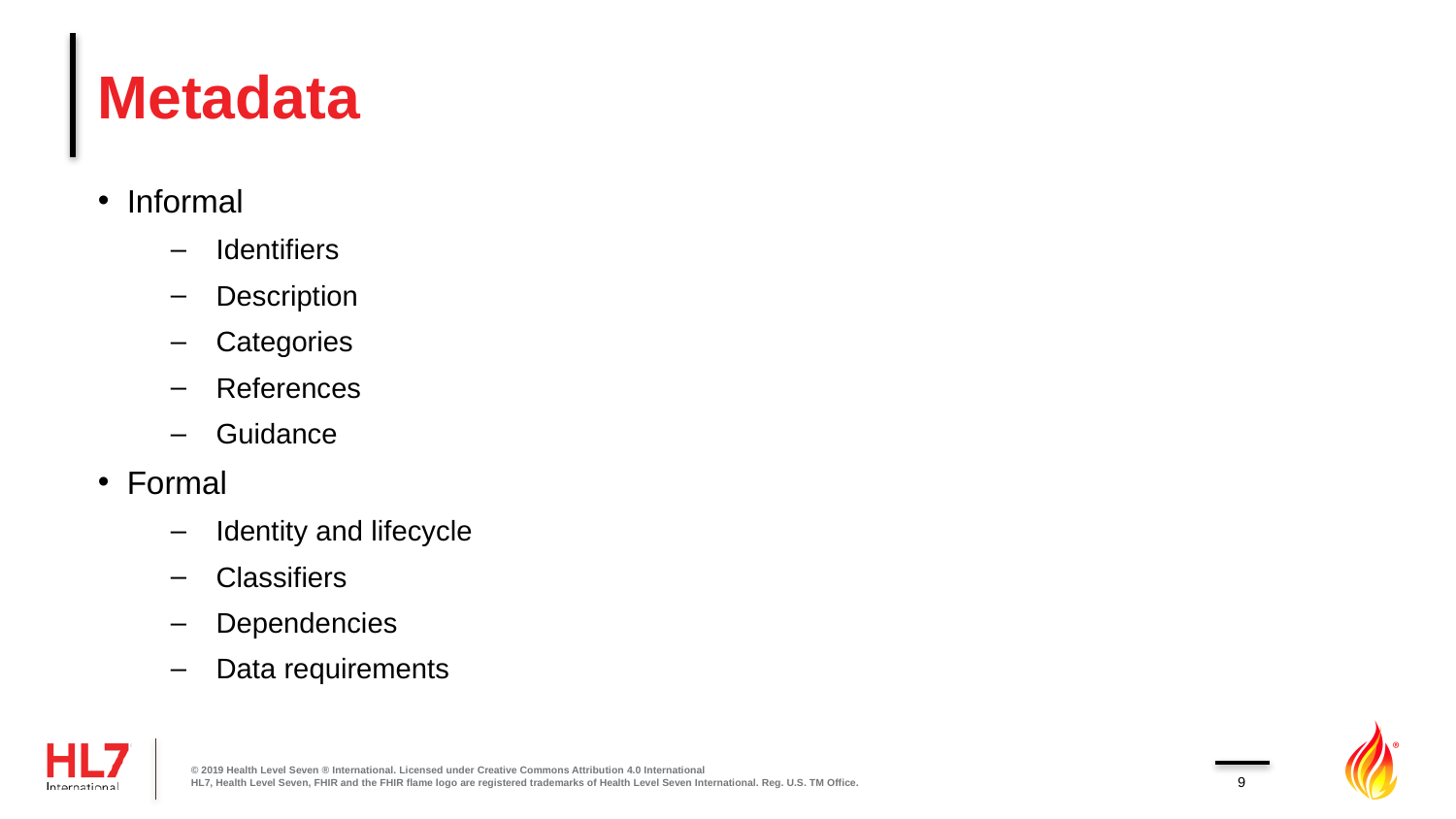

# Metadata
Informal
Identifiers
Description
Categories
References
Guidance
Formal
Identity and lifecycle
Classifiers
Dependencies
Data requirements
© 2019 Health Level Seven ® International. Licensed under Creative Commons Attribution 4.0 International
HL7, Health Level Seven, FHIR and the FHIR flame logo are registered trademarks of Health Level Seven International. Reg. U.S. TM Office.
9